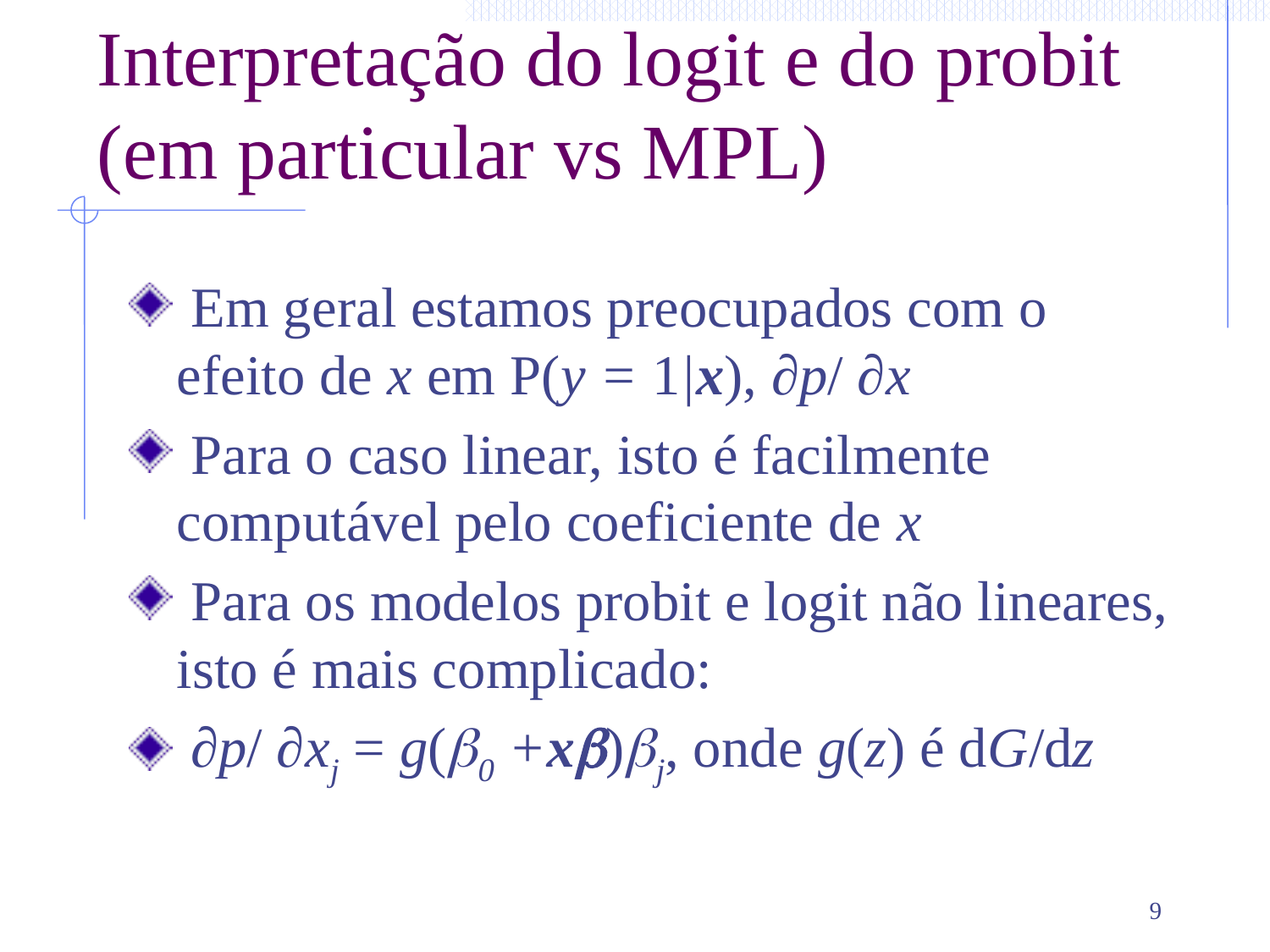

# Interpretação do logit e do probit (em particular vs MPL)
 Em geral estamos preocupados com o efeito de x em P(y = 1|x), ∂p/ ∂x
 Para o caso linear, isto é facilmente computável pelo coeficiente de x
 Para os modelos probit e logit não lineares, isto é mais complicado:
 ∂p/ ∂xj = g(β0 +xβ)βj, onde g(z) é dG/dz
9